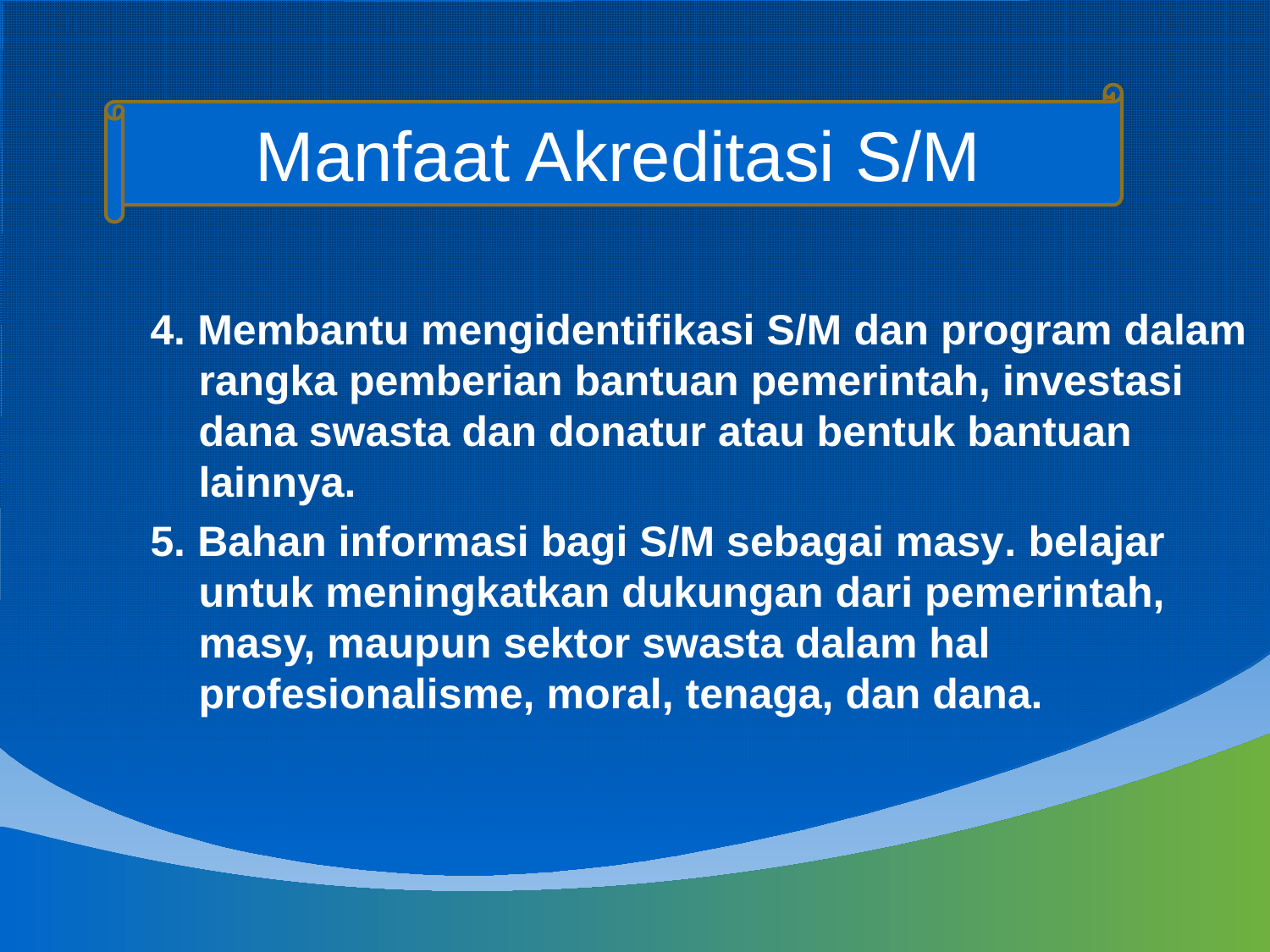

Manfaat Akreditasi S/M
4. Membantu mengidentifikasi S/M dan program dalam rangka pemberian bantuan pemerintah, investasi dana swasta dan donatur atau bentuk bantuan lainnya.
5. Bahan informasi bagi S/M sebagai masy. belajar untuk meningkatkan dukungan dari pemerintah, masy, maupun sektor swasta dalam hal profesionalisme, moral, tenaga, dan dana.